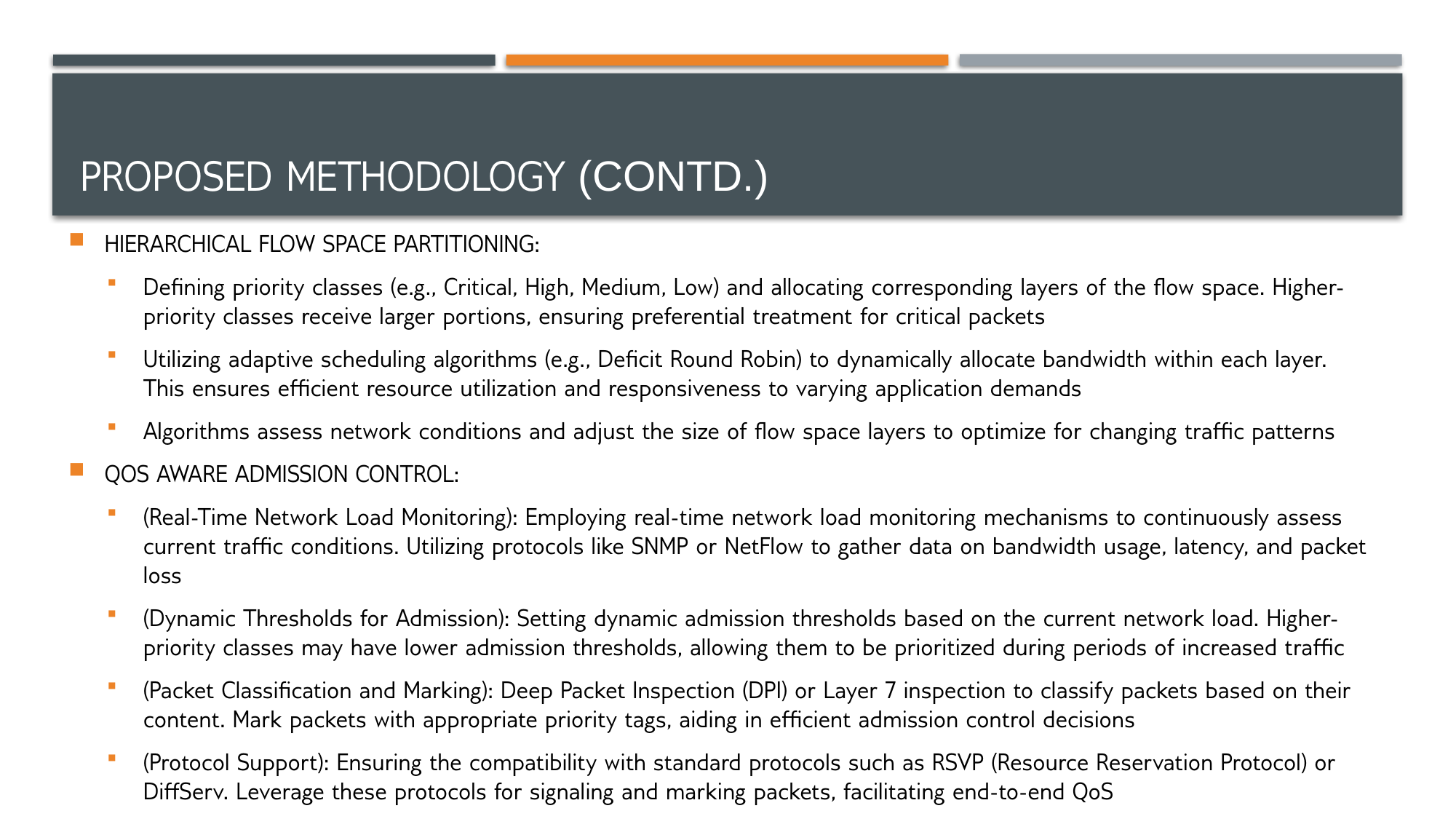

# PROPOSED METHODOLOGY (contD.)
HIERARCHICAL FLOW SPACE PARTITIONING:
Defining priority classes (e.g., Critical, High, Medium, Low) and allocating corresponding layers of the flow space. Higher-priority classes receive larger portions, ensuring preferential treatment for critical packets
Utilizing adaptive scheduling algorithms (e.g., Deficit Round Robin) to dynamically allocate bandwidth within each layer. This ensures efficient resource utilization and responsiveness to varying application demands
Algorithms assess network conditions and adjust the size of flow space layers to optimize for changing traffic patterns
QOS AWARE ADMISSION CONTROL:
(Real-Time Network Load Monitoring): Employing real-time network load monitoring mechanisms to continuously assess current traffic conditions. Utilizing protocols like SNMP or NetFlow to gather data on bandwidth usage, latency, and packet loss
(Dynamic Thresholds for Admission): Setting dynamic admission thresholds based on the current network load. Higher-priority classes may have lower admission thresholds, allowing them to be prioritized during periods of increased traffic
(Packet Classification and Marking): Deep Packet Inspection (DPI) or Layer 7 inspection to classify packets based on their content. Mark packets with appropriate priority tags, aiding in efficient admission control decisions
(Protocol Support): Ensuring the compatibility with standard protocols such as RSVP (Resource Reservation Protocol) or DiffServ. Leverage these protocols for signaling and marking packets, facilitating end-to-end QoS